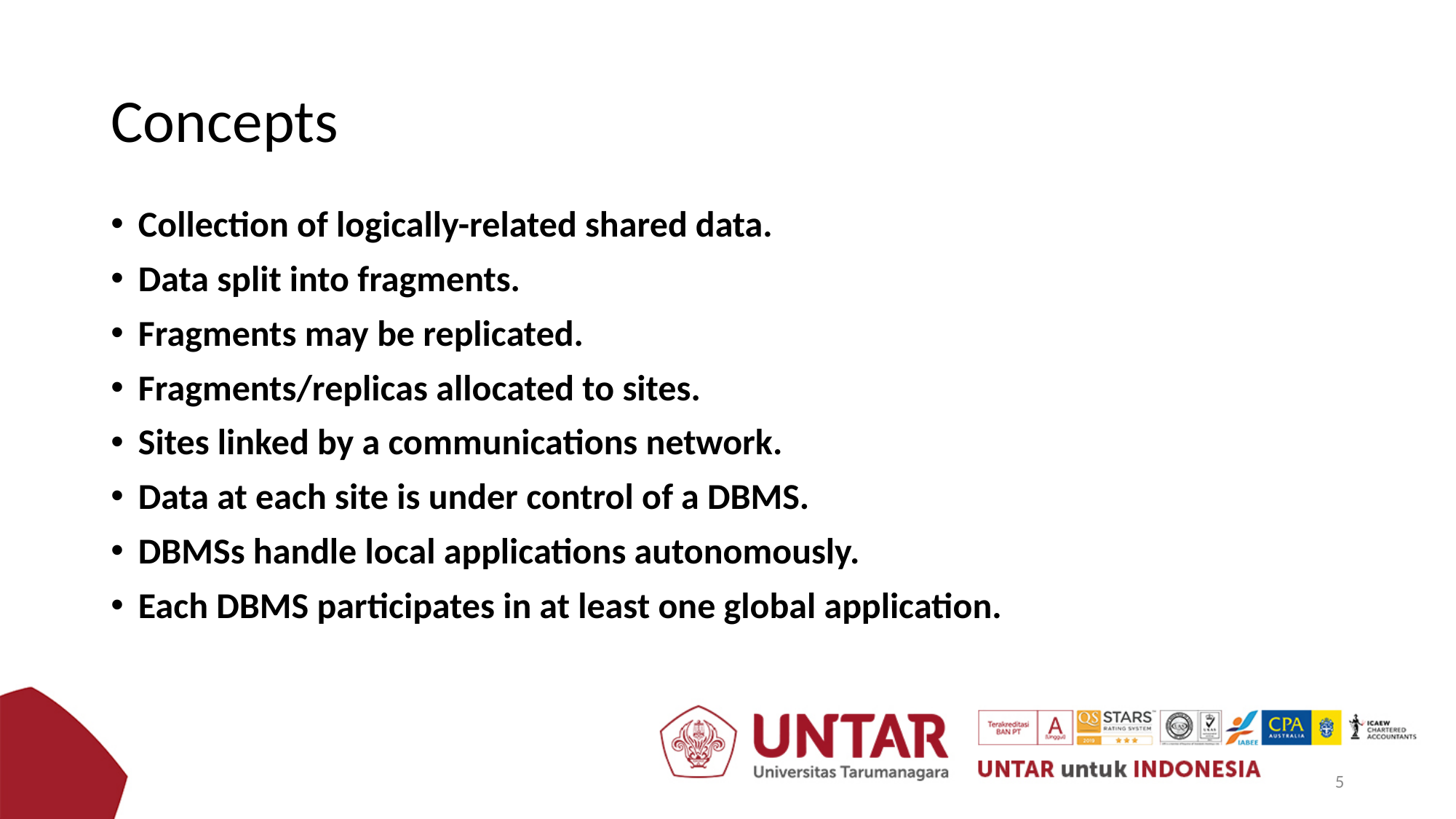

# Concepts
Collection of logically-related shared data.
Data split into fragments.
Fragments may be replicated.
Fragments/replicas allocated to sites.
Sites linked by a communications network.
Data at each site is under control of a DBMS.
DBMSs handle local applications autonomously.
Each DBMS participates in at least one global application.
5